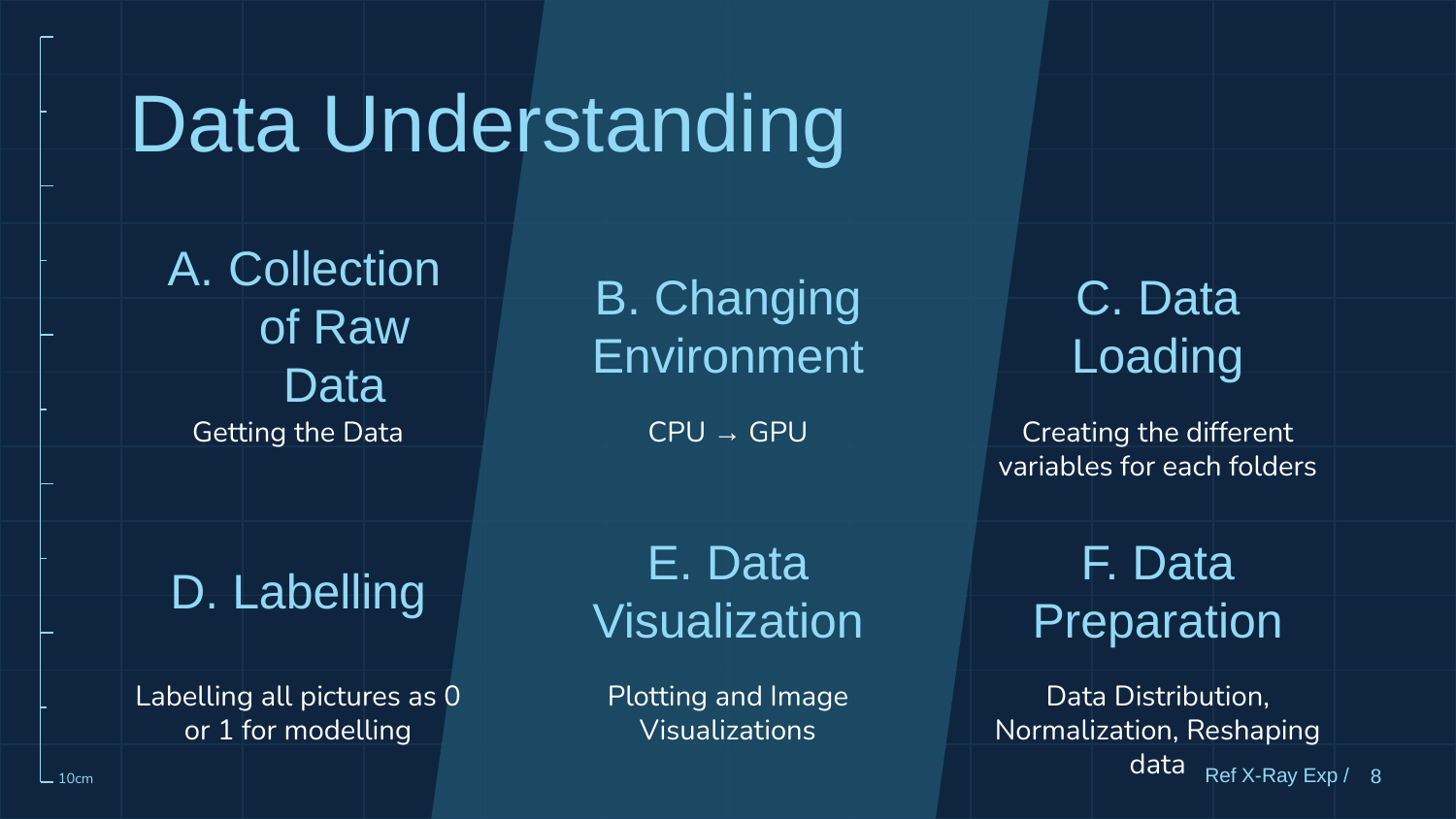

# Data Understanding
B. Changing Environment
C. Data Loading
Collection of Raw Data
Getting the Data
CPU → GPU
Creating the different variables for each folders
D. Labelling
E. Data Visualization
F. Data Preparation
Labelling all pictures as 0 or 1 for modelling
Plotting and Image Visualizations
Data Distribution, Normalization, Reshaping data
Ref X-Ray Exp /
8